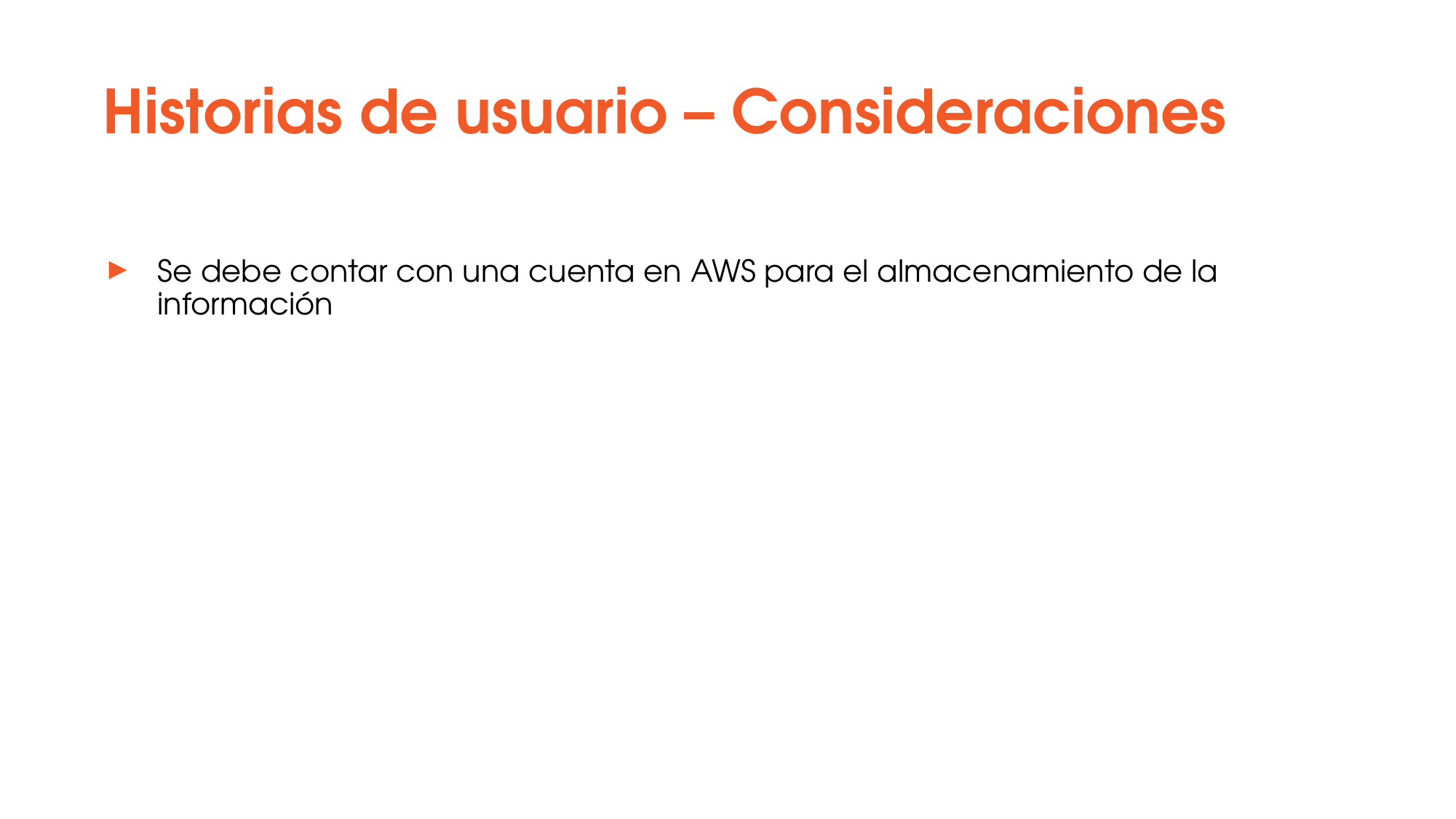

# Historias de usuario – Consideraciones
Se debe contar con una cuenta en AWS para el almacenamiento de la información